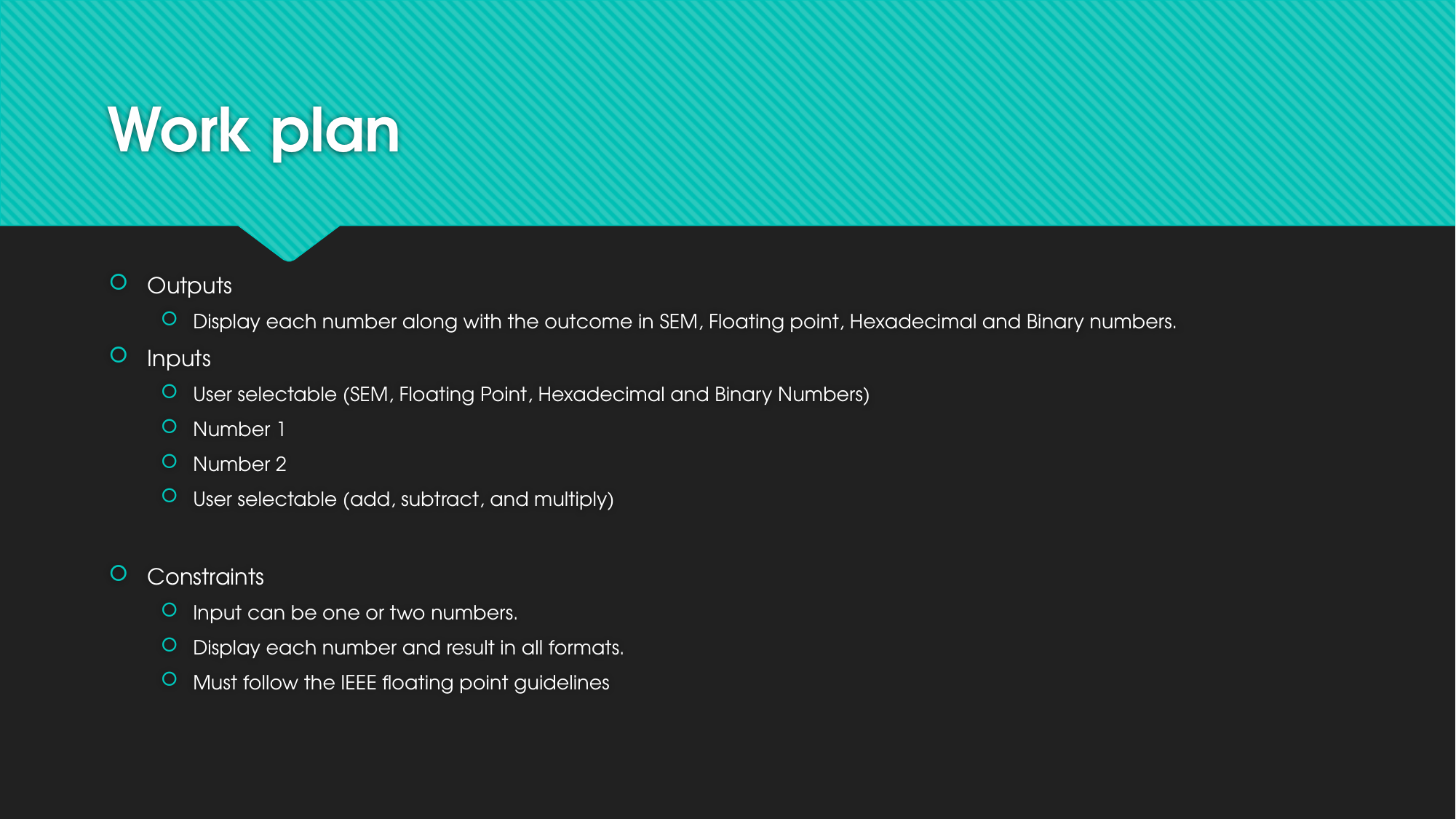

# Work plan
Outputs
Display each number along with the outcome in SEM, Floating point, Hexadecimal and Binary numbers.
Inputs
User selectable (SEM, Floating Point, Hexadecimal and Binary Numbers)
Number 1
Number 2
User selectable (add, subtract, and multiply)

Constraints
Input can be one or two numbers.
Display each number and result in all formats.
Must follow the IEEE floating point guidelines